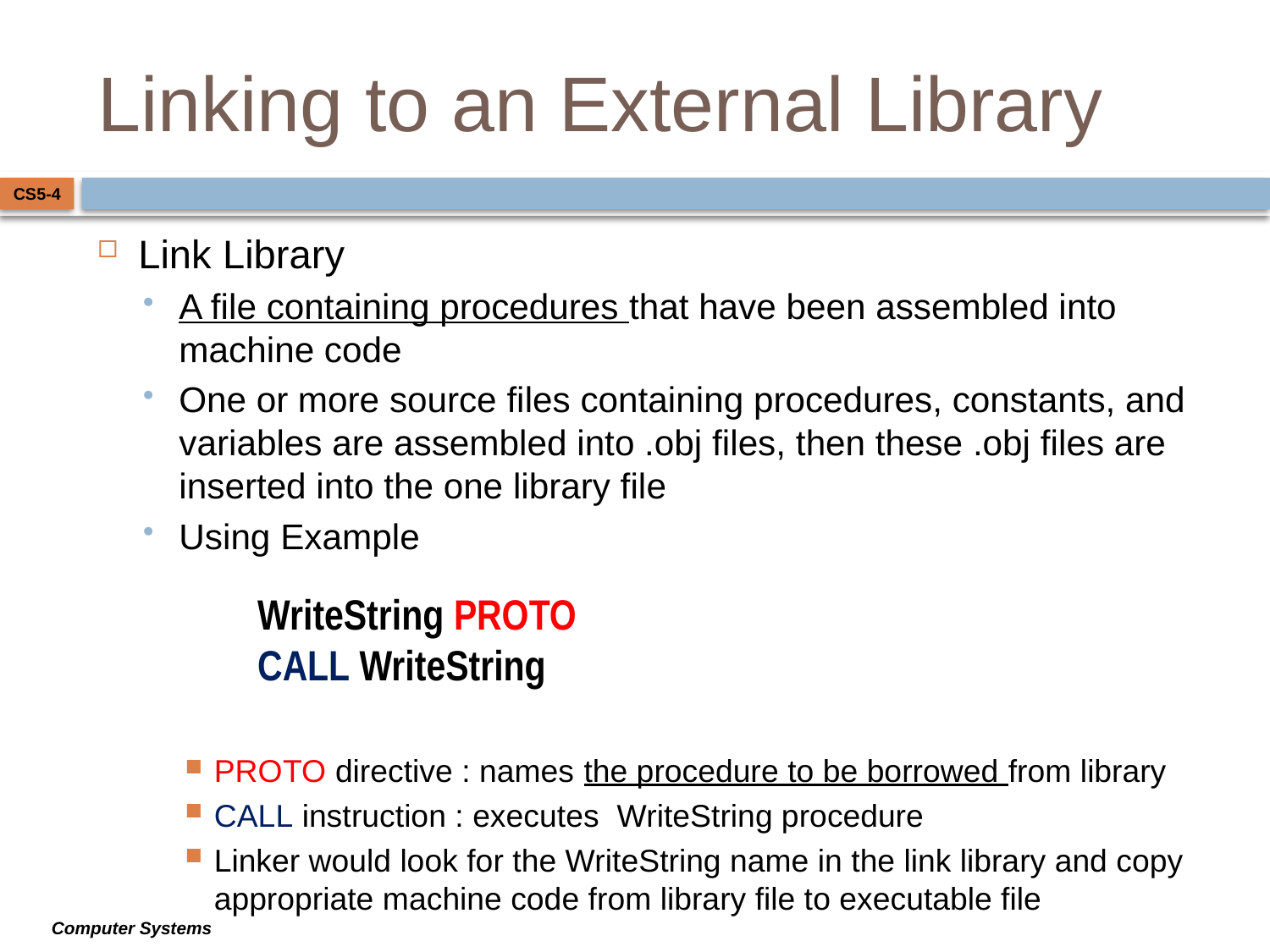

# Linking to an External Library
CS5-4
Link Library
A file containing procedures that have been assembled into machine code
One or more source files containing procedures, constants, and variables are assembled into .obj files, then these .obj files are inserted into the one library file
Using Example

PROTO directive : names the procedure to be borrowed from library
CALL instruction : executes  WriteString procedure
Linker would look for the WriteString name in the link library and copy appropriate machine code from library file to executable file

WriteString PROTO
CALL WriteString